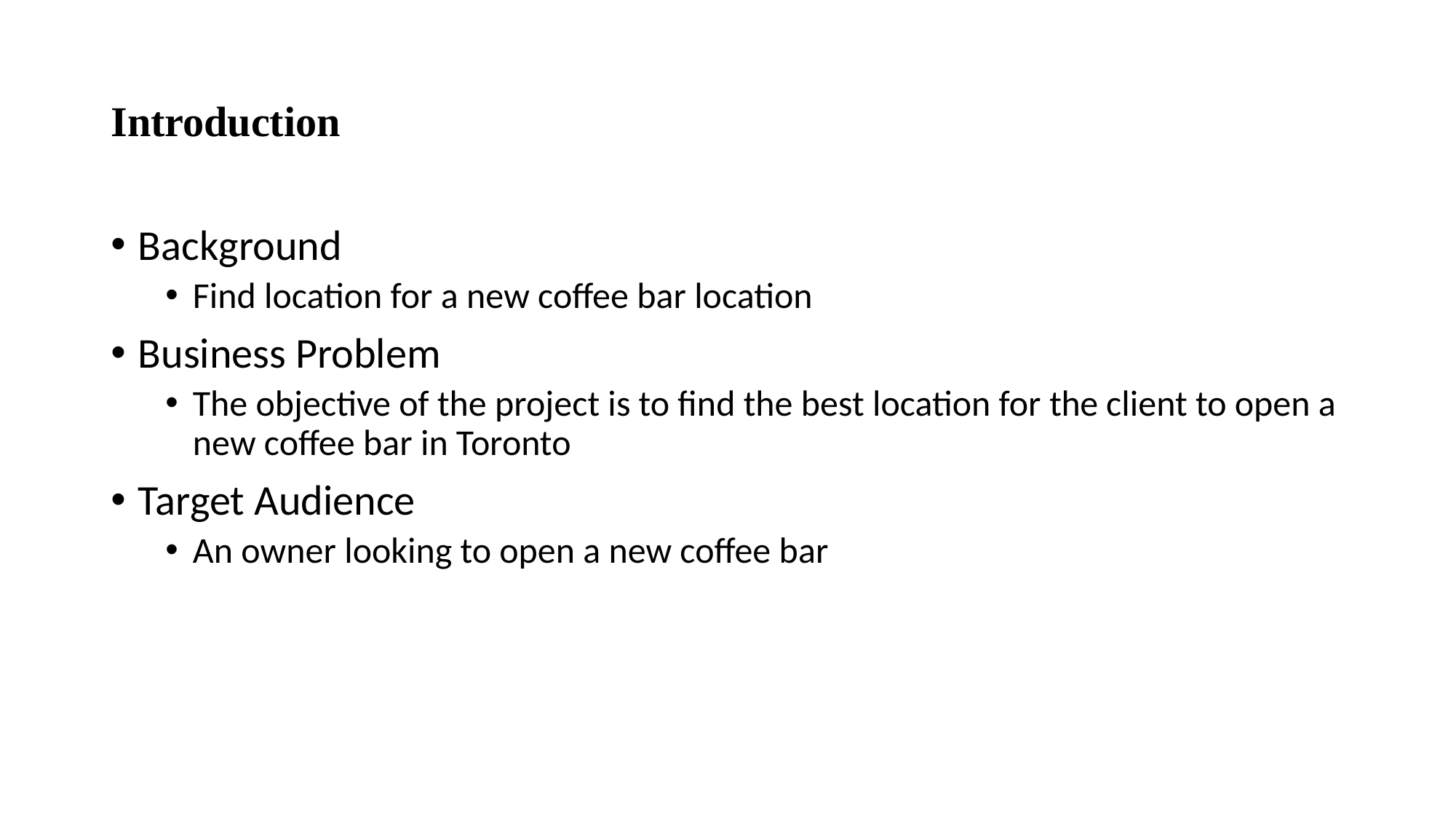

# Introduction
Background
Find location for a new coffee bar location
Business Problem
The objective of the project is to find the best location for the client to open a new coffee bar in Toronto
Target Audience
An owner looking to open a new coffee bar